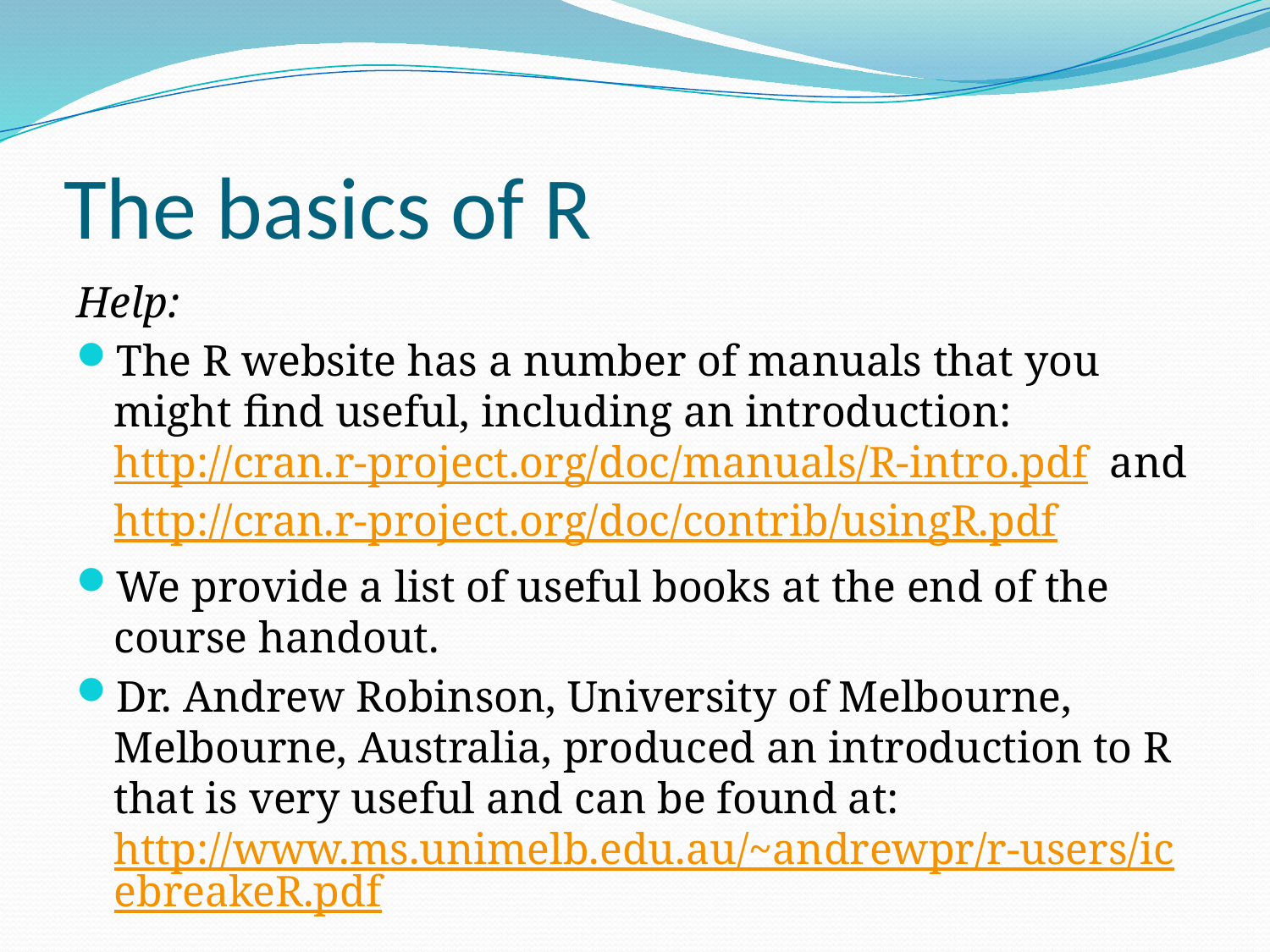

# The basics of R
Help:
The R website has a number of manuals that you might find useful, including an introduction:  http://cran.r-project.org/doc/manuals/R-intro.pdf  and http://cran.r-project.org/doc/contrib/usingR.pdf
We provide a list of useful books at the end of the course handout.
Dr. Andrew Robinson, University of Melbourne, Melbourne, Australia, produced an introduction to R that is very useful and can be found at:  http://www.ms.unimelb.edu.au/~andrewpr/r-users/icebreakeR.pdf